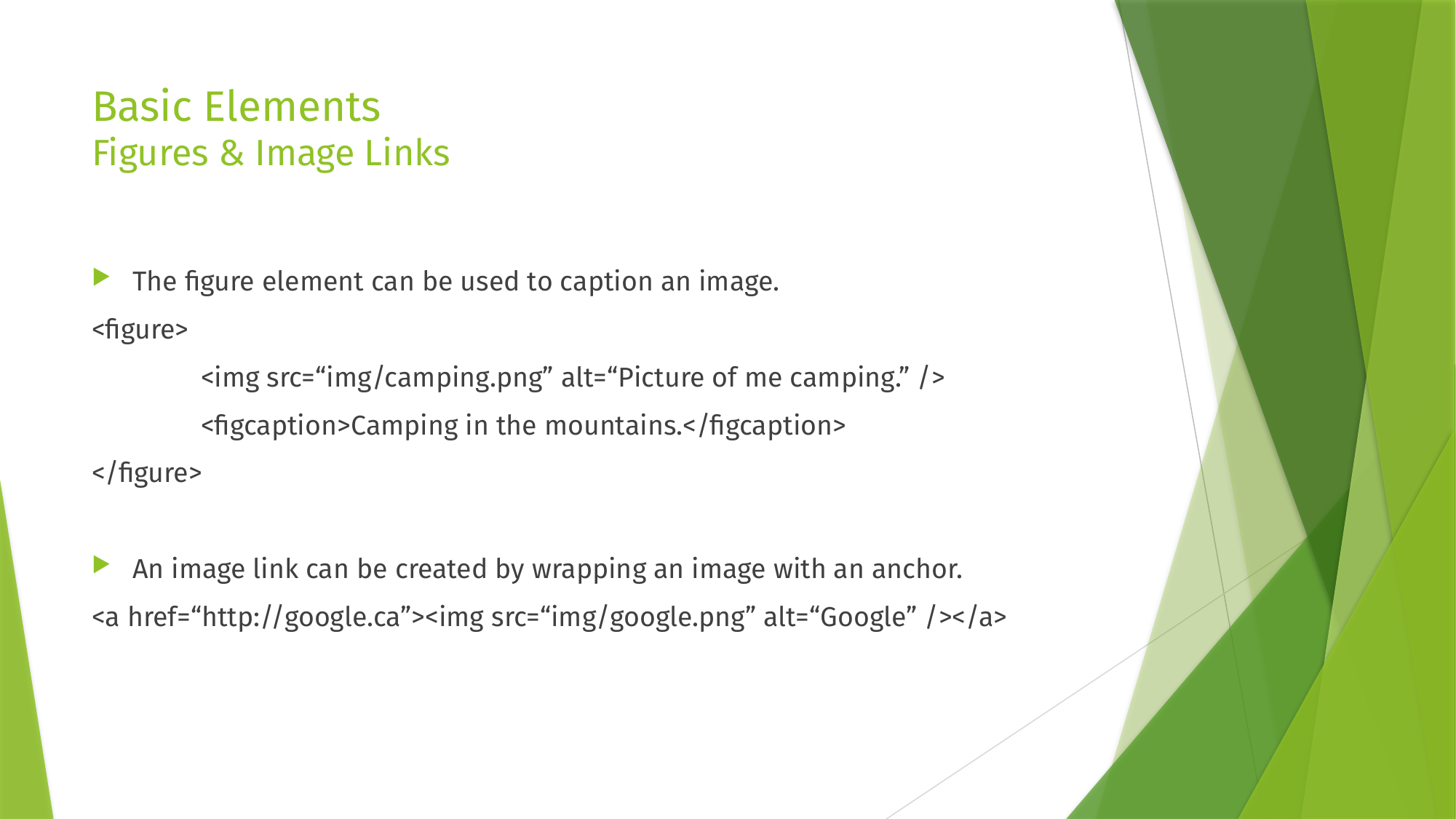

# Basic Elements Figures & Image Links
The figure element can be used to caption an image.
<figure>
	<img src=“img/camping.png” alt=“Picture of me camping.” />
	<figcaption>Camping in the mountains.</figcaption>
</figure>

An image link can be created by wrapping an image with an anchor.
<a href=“http://google.ca”><img src=“img/google.png” alt=“Google” /></a>